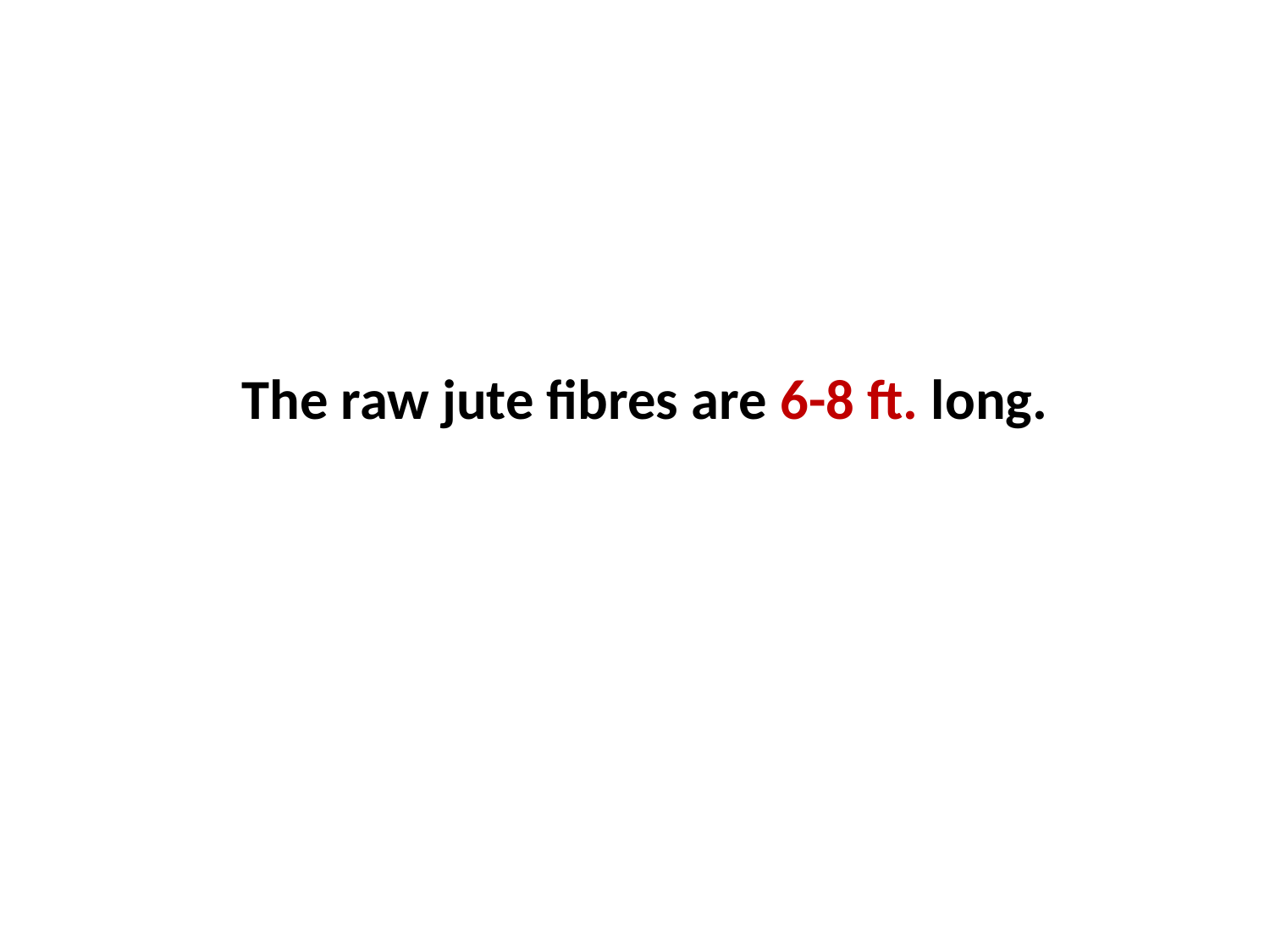

The raw jute fibres are 6-8 ft. long.